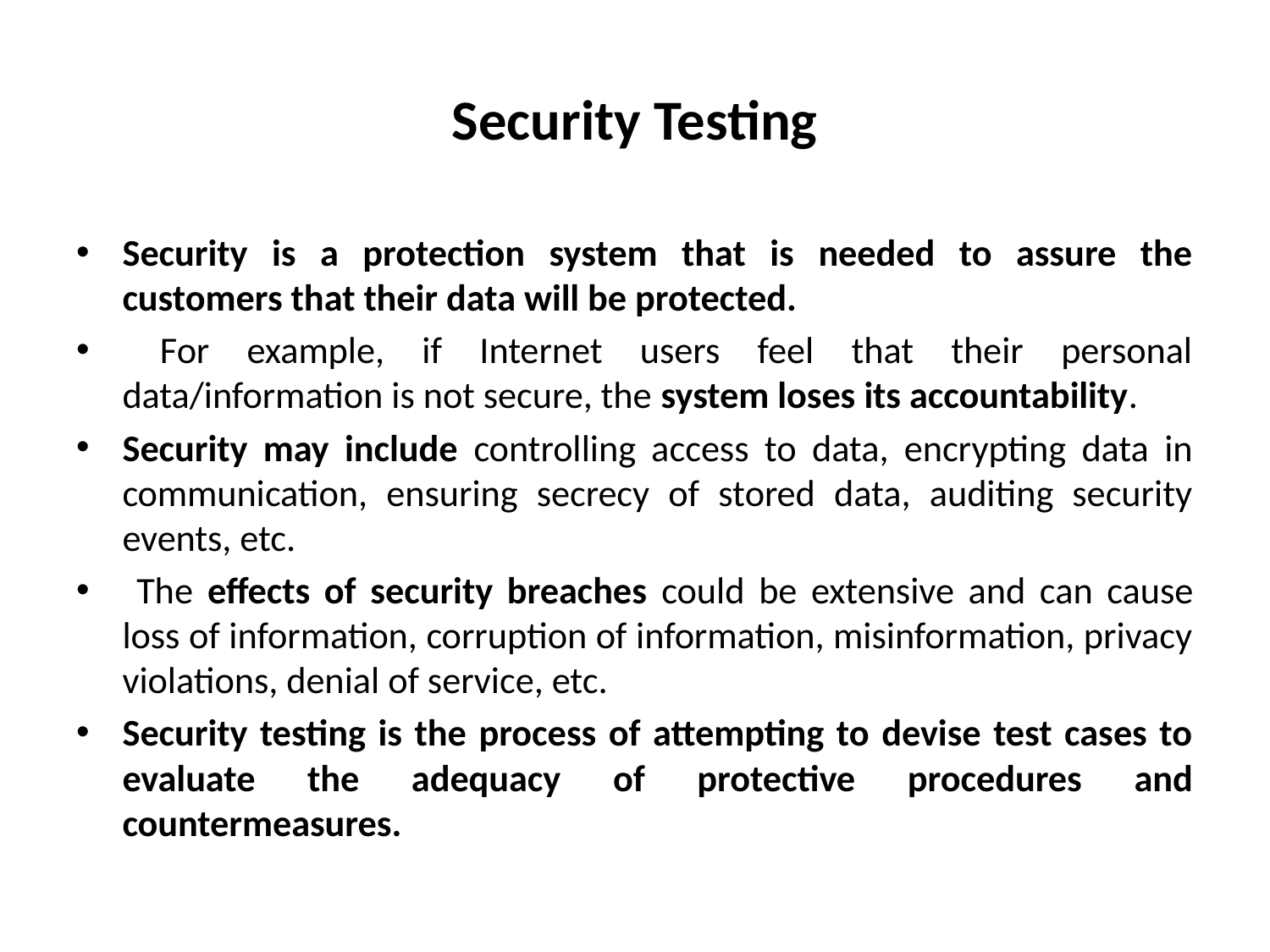

# Security Testing
Security is a protection system that is needed to assure the customers that their data will be protected.
 For example, if Internet users feel that their personal data/information is not secure, the system loses its accountability.
Security may include controlling access to data, encrypting data in communication, ensuring secrecy of stored data, auditing security events, etc.
 The effects of security breaches could be extensive and can cause loss of information, corruption of information, misinformation, privacy violations, denial of service, etc.
Security testing is the process of attempting to devise test cases to evaluate the adequacy of protective procedures and countermeasures.